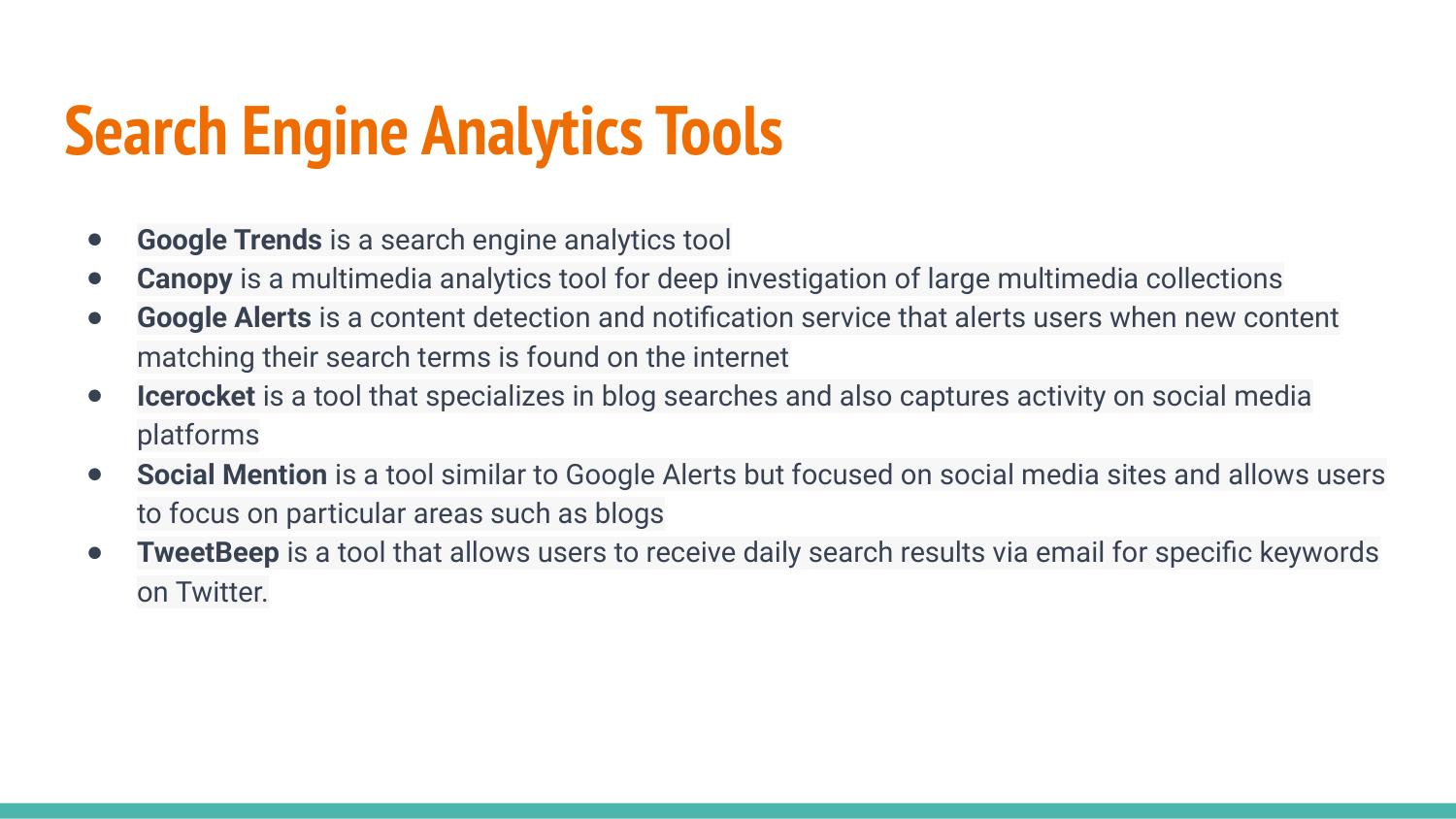

# Search Engine Analytics Tools
Google Trends is a search engine analytics tool
Canopy is a multimedia analytics tool for deep investigation of large multimedia collections
Google Alerts is a content detection and notification service that alerts users when new content matching their search terms is found on the internet
Icerocket is a tool that specializes in blog searches and also captures activity on social media platforms
Social Mention is a tool similar to Google Alerts but focused on social media sites and allows users to focus on particular areas such as blogs
TweetBeep is a tool that allows users to receive daily search results via email for specific keywords on Twitter.